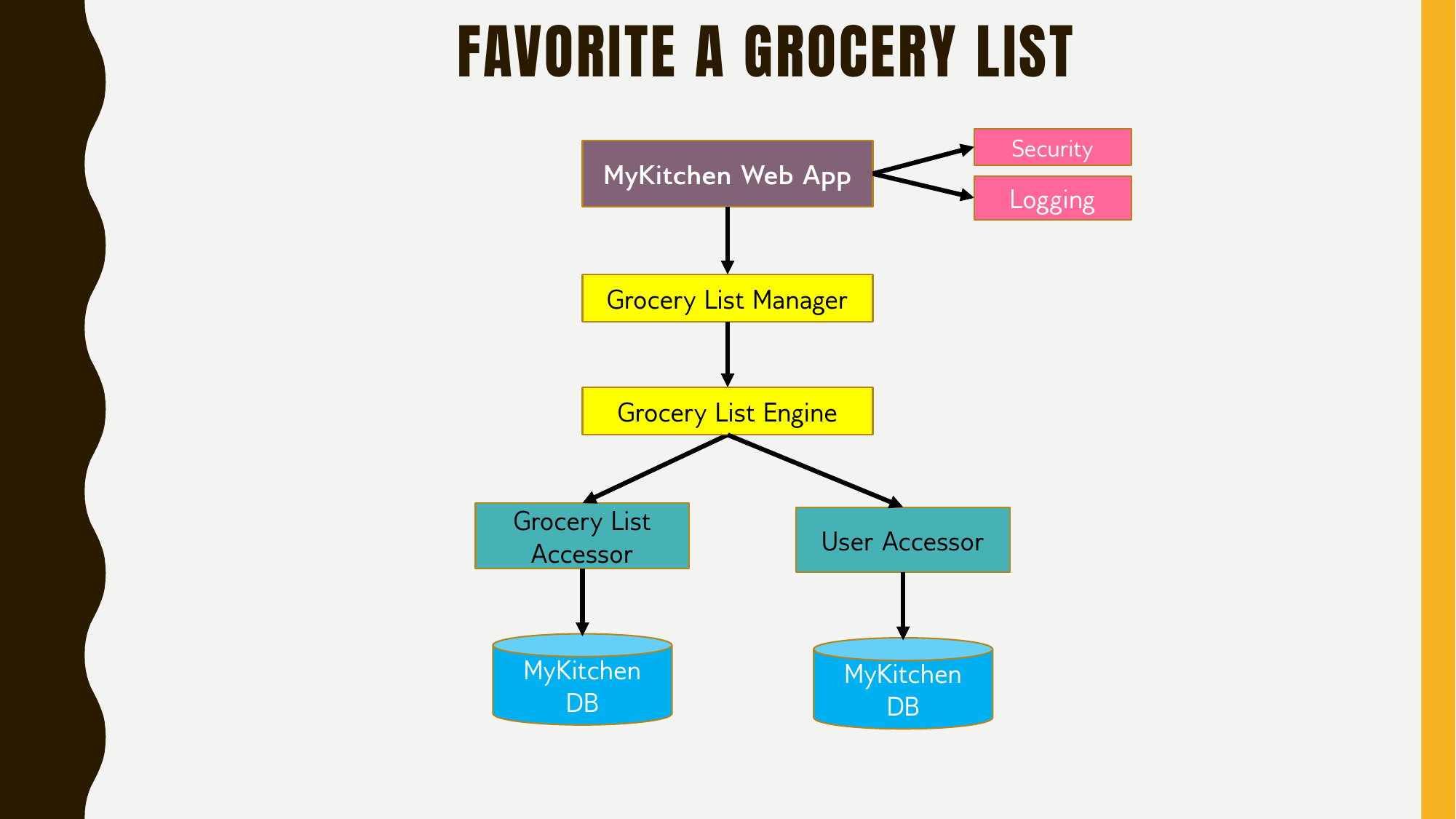

# Favorite a Grocery List
Security
MyKitchen Web App
Logging
Grocery List Manager
Grocery List Engine
Grocery List Accessor
User Accessor
MyKitchen DB
MyKitchen DB